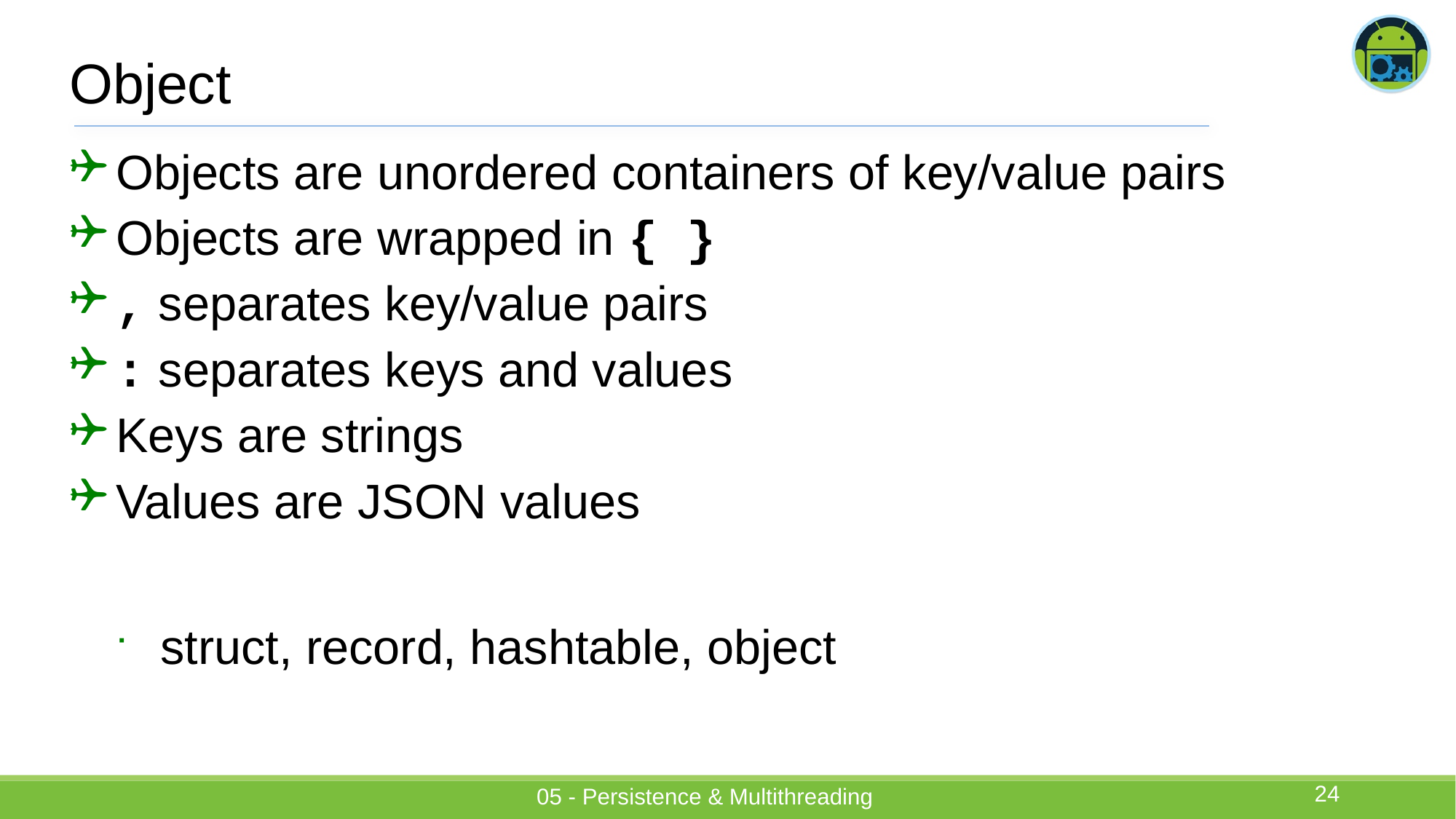

# Object
Objects are unordered containers of key/value pairs
Objects are wrapped in { }
, separates key/value pairs
: separates keys and values
Keys are strings
Values are JSON values

struct, record, hashtable, object
24
05 - Persistence & Multithreading